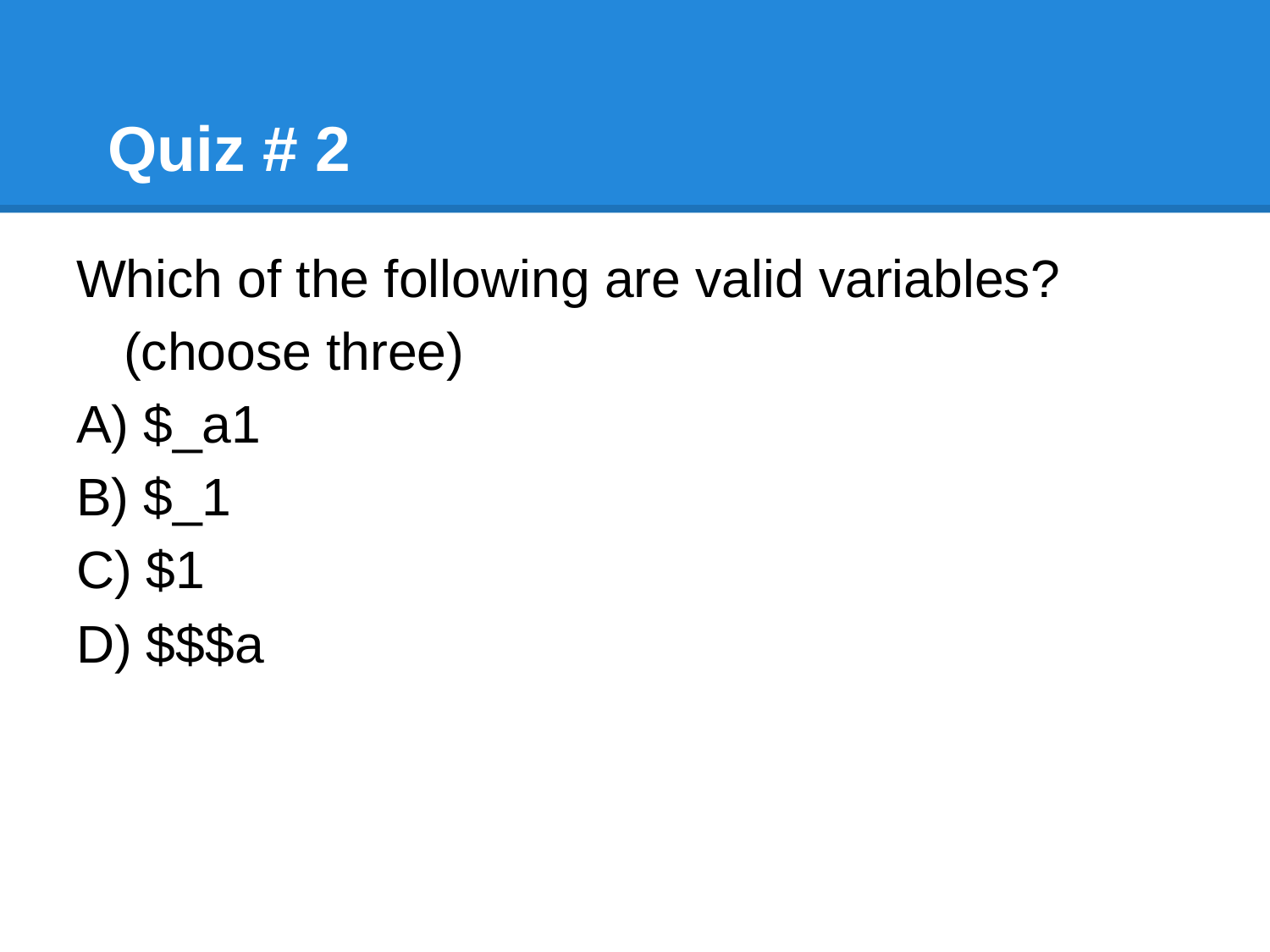

# Quiz # 2
Which of the following are valid variables? (choose three)
A) $_a1
B) $_1
C) $1
D) $$$a